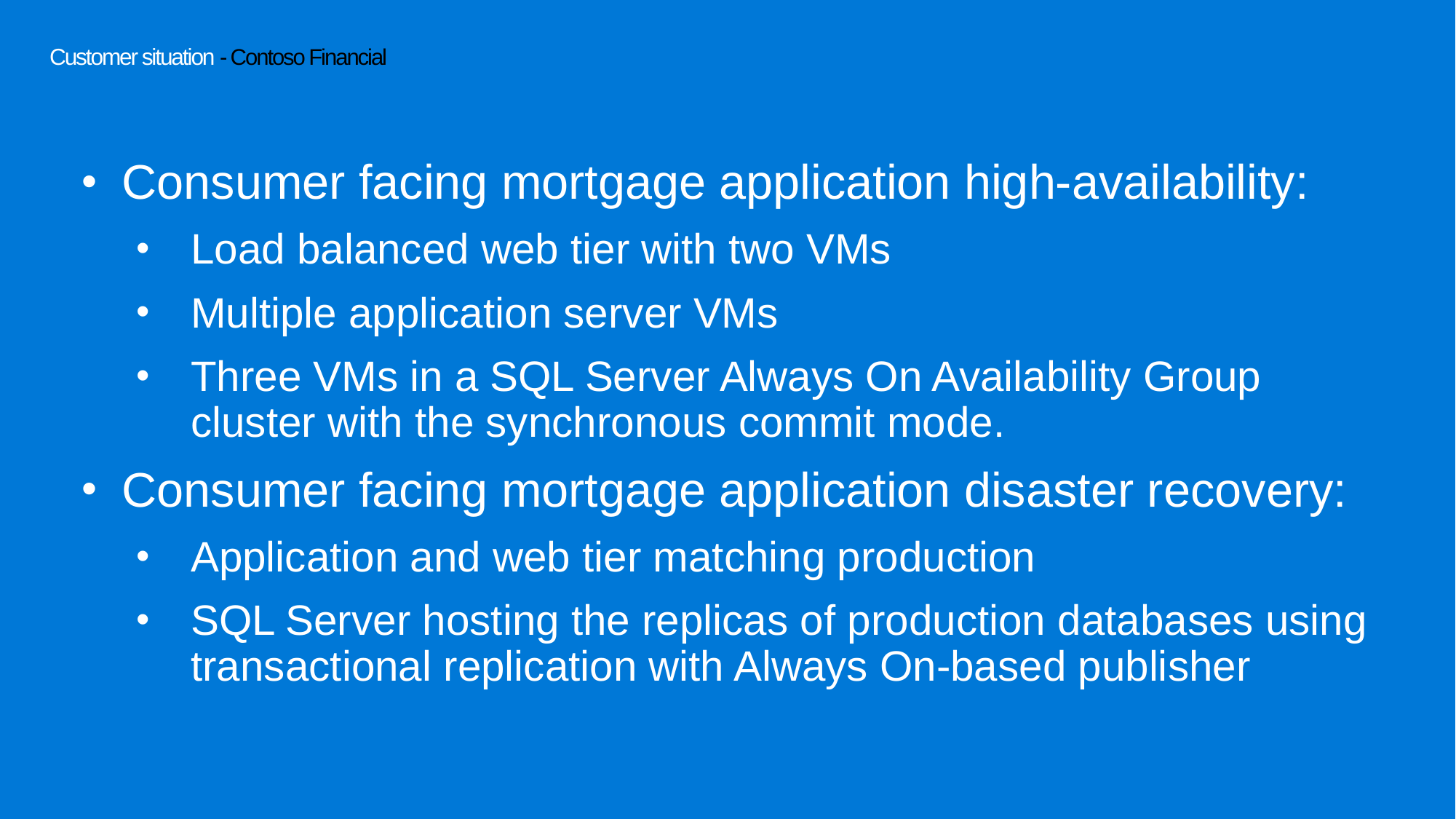

# Customer situation - Contoso Financial
Consumer facing mortgage application high-availability:
Load balanced web tier with two VMs
Multiple application server VMs
Three VMs in a SQL Server Always On Availability Group cluster with the synchronous commit mode.
Consumer facing mortgage application disaster recovery:
Application and web tier matching production
SQL Server hosting the replicas of production databases using transactional replication with Always On-based publisher